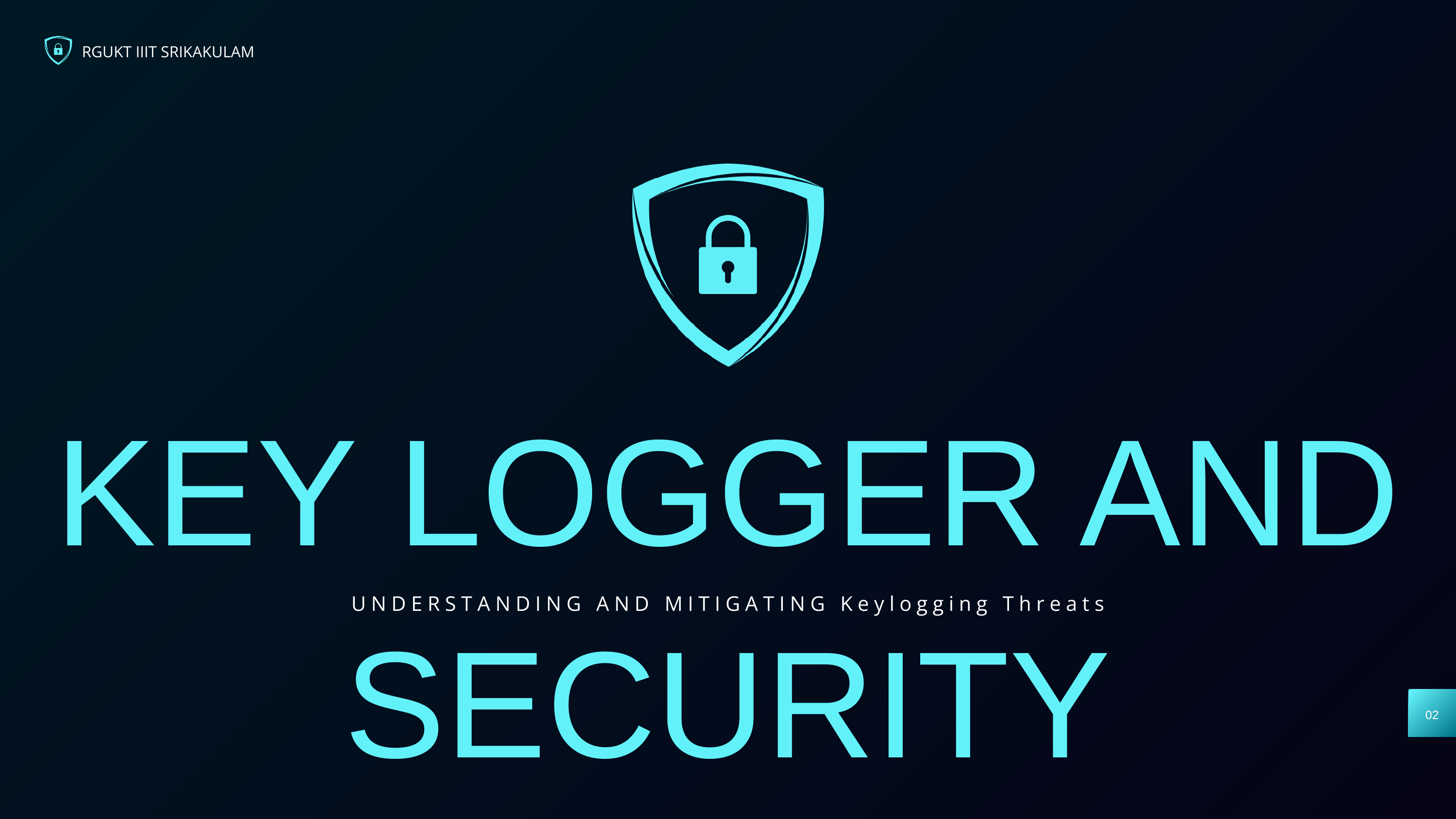

RGUKT IIIT SRIKAKULAM

KEY LOGGER AND SECURITY
UNDERSTANDING AND MITIGATING Keylogging Threats

02